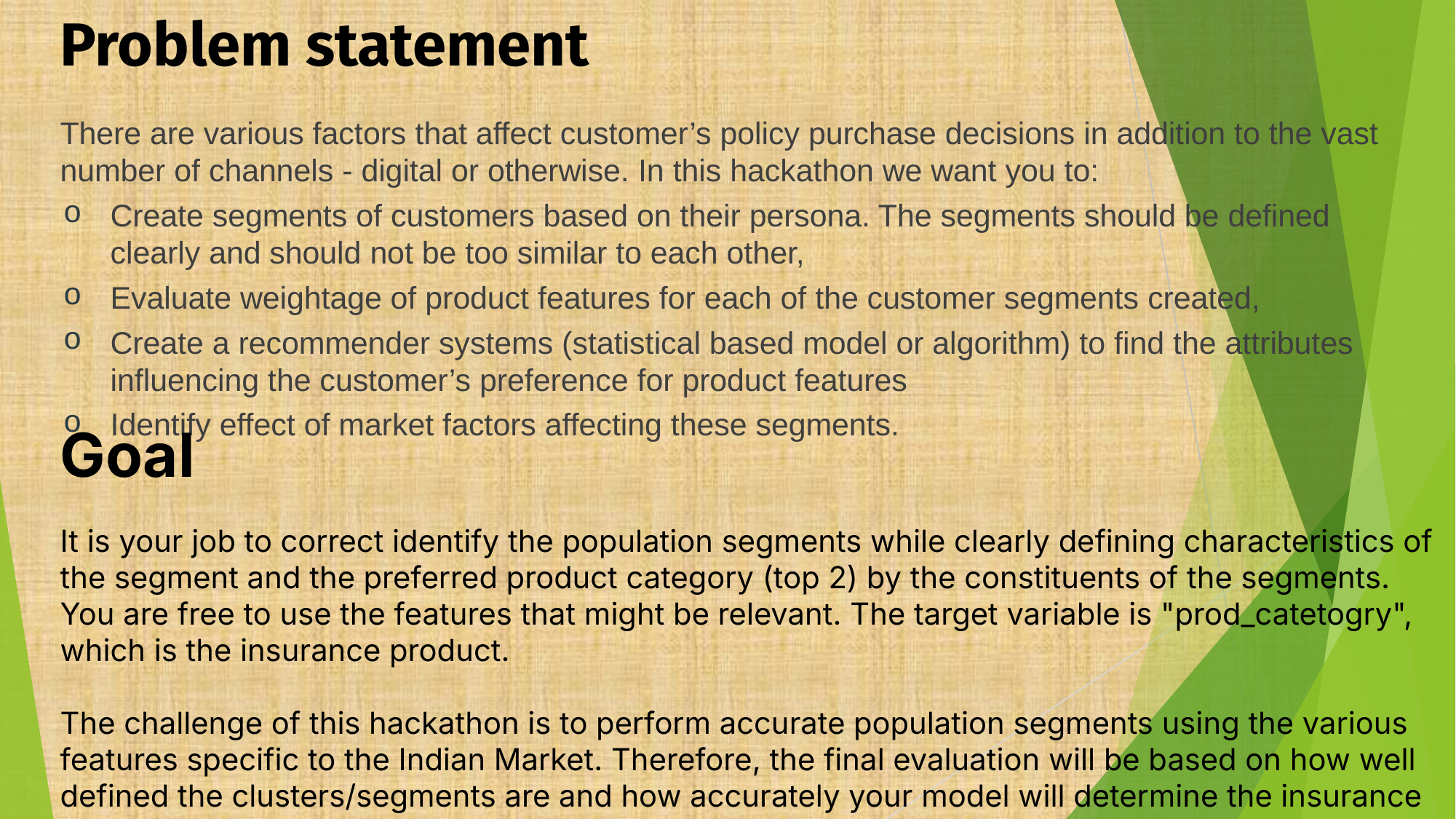

# Problem statement
There are various factors that affect customer’s policy purchase decisions in addition to the vast number of channels - digital or otherwise. In this hackathon we want you to:
Create segments of customers based on their persona. The segments should be defined clearly and should not be too similar to each other,
Evaluate weightage of product features for each of the customer segments created,
Create a recommender systems (statistical based model or algorithm) to find the attributes influencing the customer’s preference for product features
Identify effect of market factors affecting these segments.

Goal

It is your job to correct identify the population segments while clearly defining characteristics of the segment and the preferred product category (top 2) by the constituents of the segments. You are free to use the features that might be relevant. The target variable is "prod_catetogry", which is the insurance product.

The challenge of this hackathon is to perform accurate population segments using the various features specific to the Indian Market. Therefore, the final evaluation will be based on how well defined the clusters/segments are and how accurately your model will determine the insurance product for the segment.